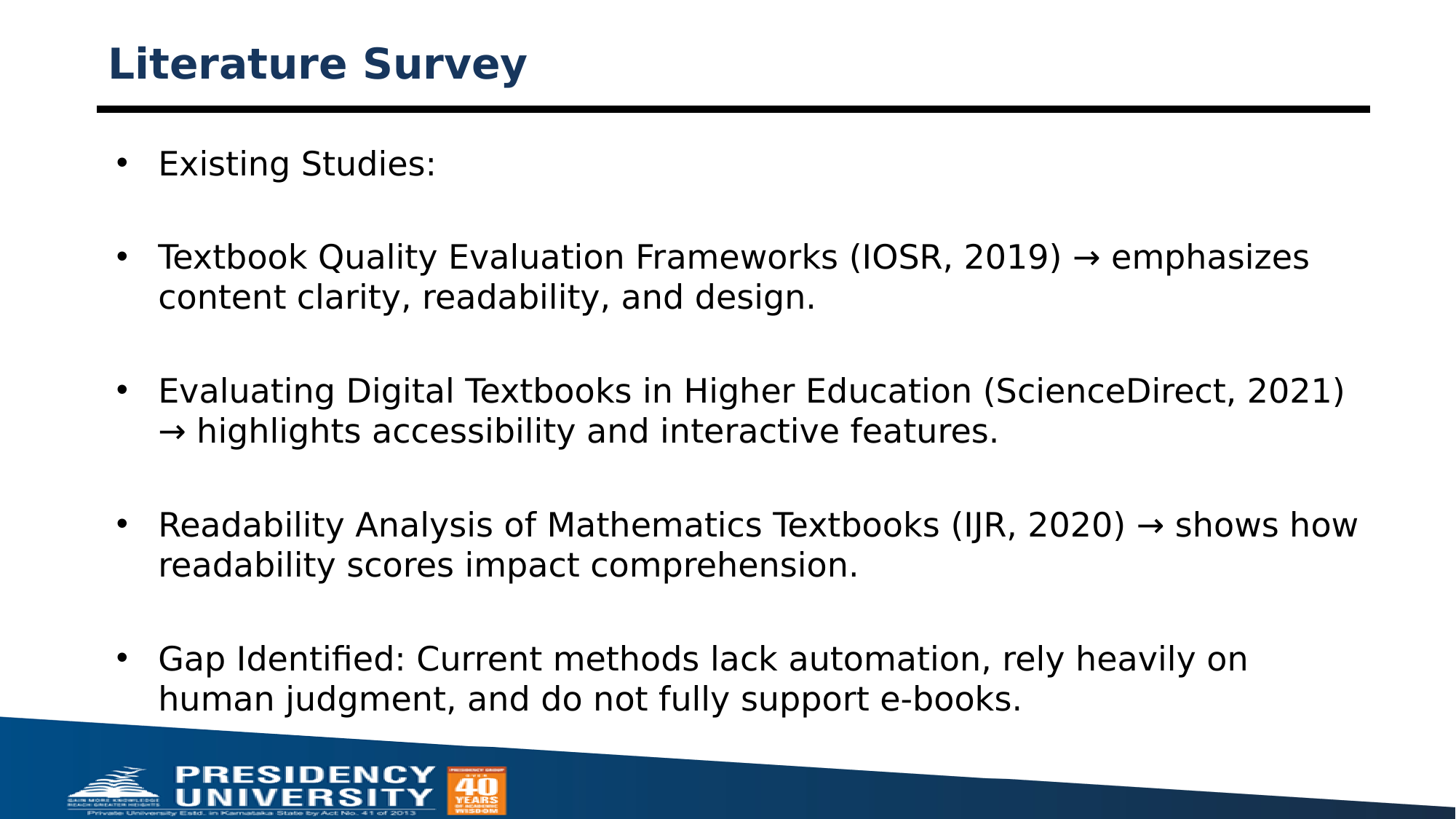

# Literature Survey
Existing Studies:

Textbook Quality Evaluation Frameworks (IOSR, 2019) → emphasizes content clarity, readability, and design.

Evaluating Digital Textbooks in Higher Education (ScienceDirect, 2021) → highlights accessibility and interactive features.

Readability Analysis of Mathematics Textbooks (IJR, 2020) → shows how readability scores impact comprehension.

Gap Identified: Current methods lack automation, rely heavily on human judgment, and do not fully support e-books.